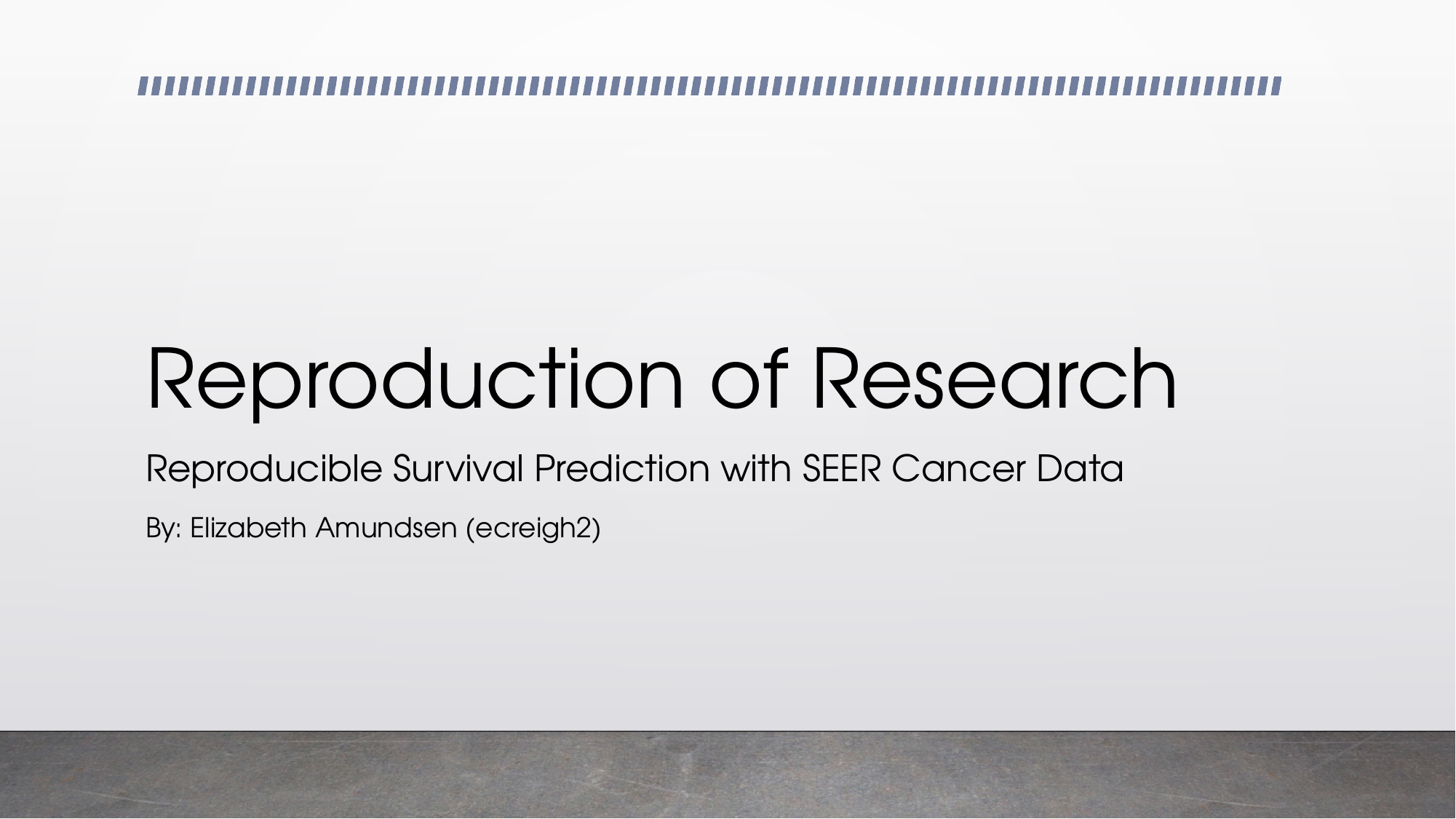

# Reproduction of Research
Reproducible Survival Prediction with SEER Cancer Data
By: Elizabeth Amundsen (ecreigh2)